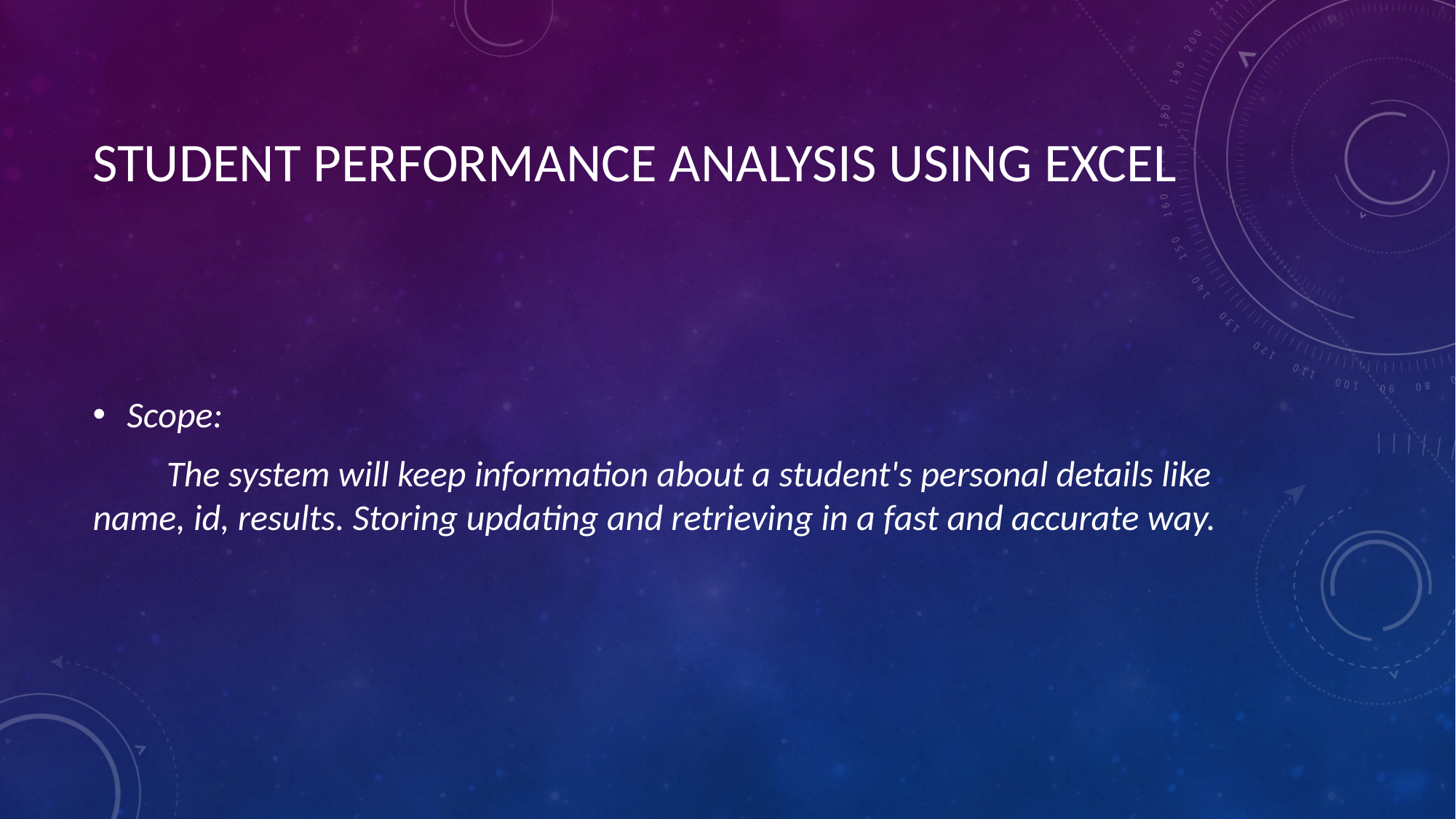

# Student performance analysis using Excel
Scope:
         The system will keep information about a student's personal details like name, id, results. Storing updating and retrieving in a fast and accurate way.